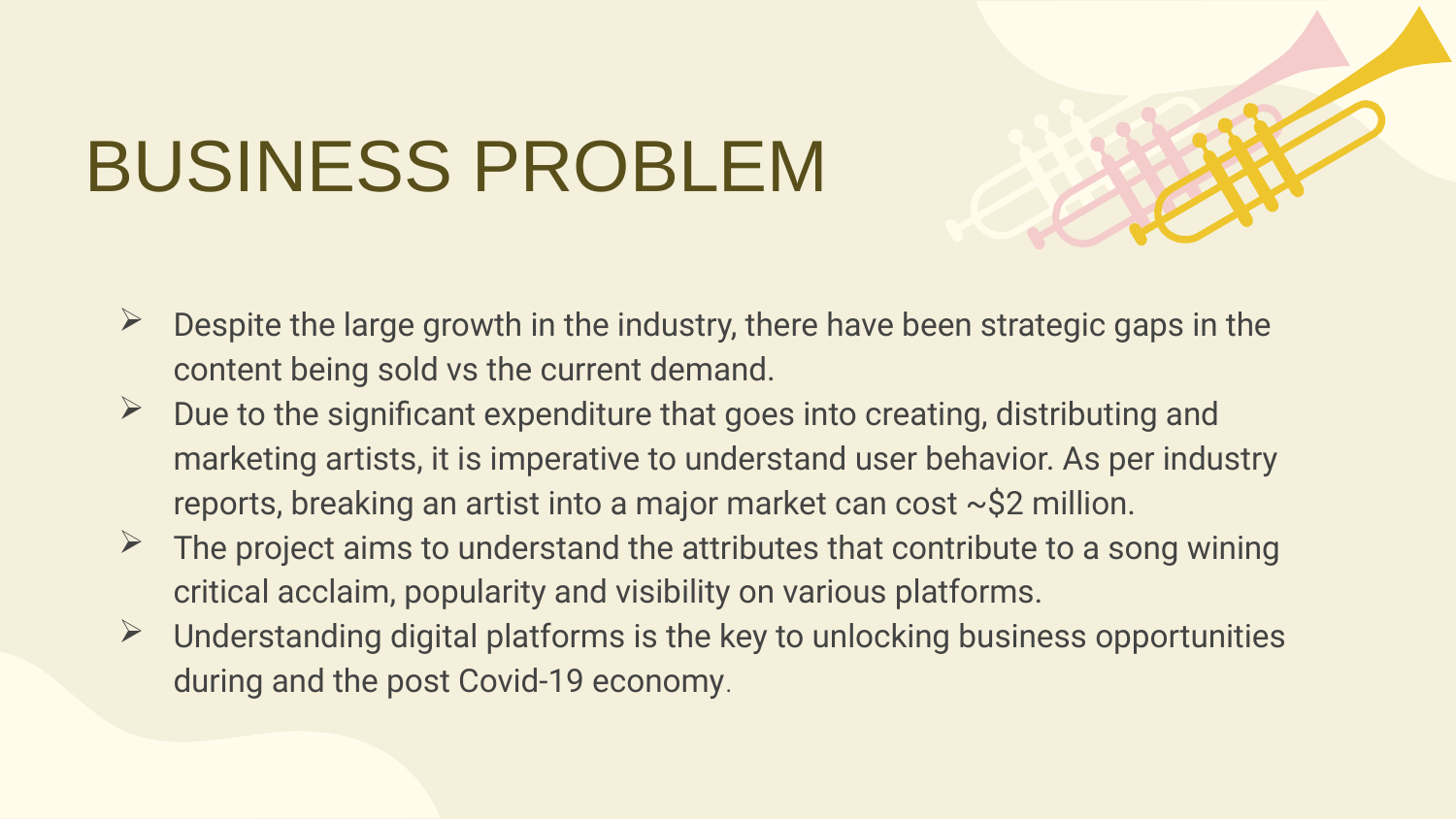

# BUSINESS PROBLEM
Despite the large growth in the industry, there have been strategic gaps in the content being sold vs the current demand.
Due to the significant expenditure that goes into creating, distributing and marketing artists, it is imperative to understand user behavior. As per industry reports, breaking an artist into a major market can cost ~$2 million.
The project aims to understand the attributes that contribute to a song wining critical acclaim, popularity and visibility on various platforms.
Understanding digital platforms is the key to unlocking business opportunities during and the post Covid-19 economy.